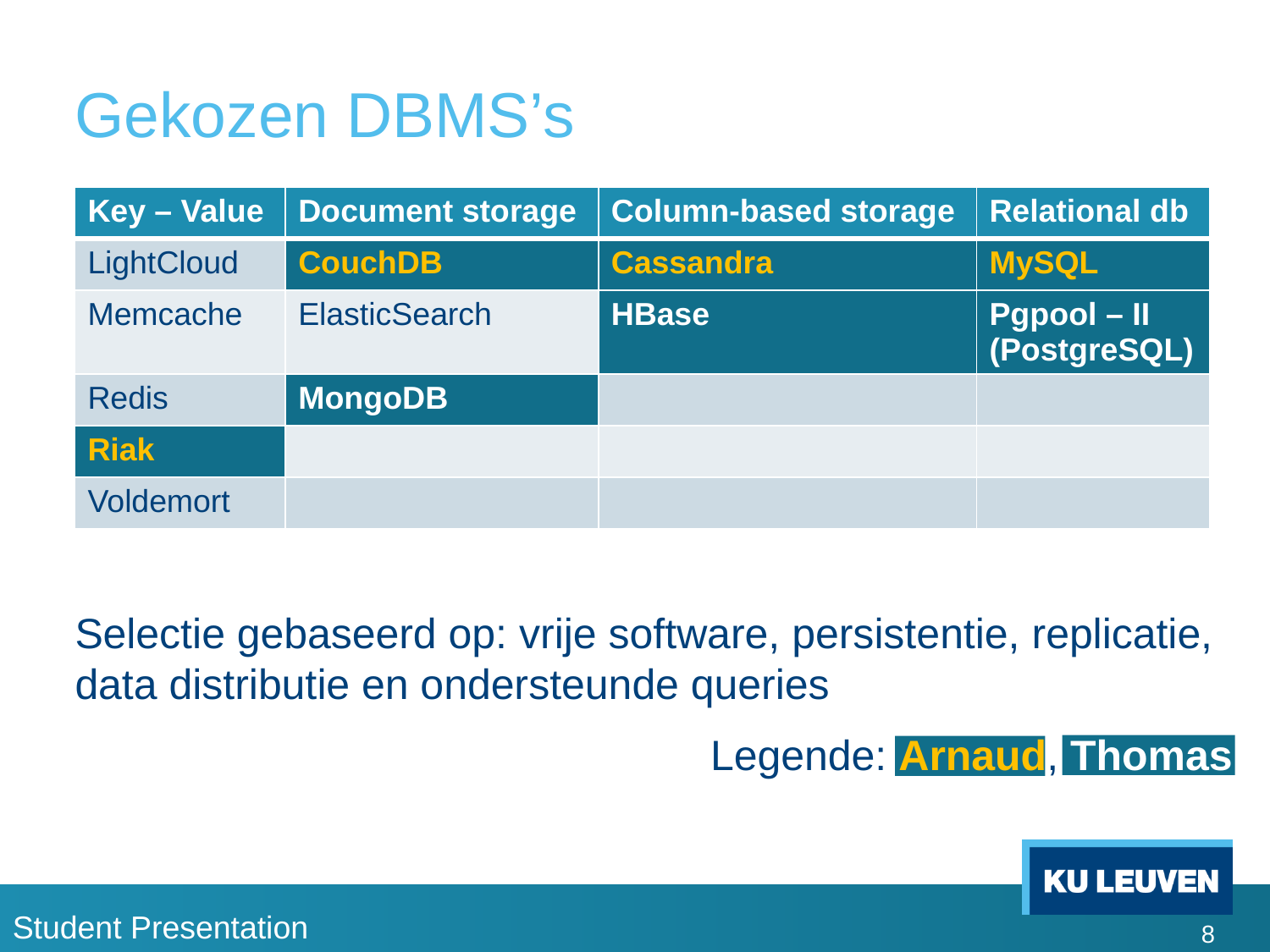

# Gekozen DBMS’s
| Key – Value | Document storage | Column-based storage | Relational db |
| --- | --- | --- | --- |
| LightCloud | CouchDB | Cassandra | MySQL |
| Memcache | ElasticSearch | HBase | Pgpool – II (PostgreSQL) |
| Redis | MongoDB |  |  |
| Riak |  |  |  |
| Voldemort |  |  |  |
Selectie gebaseerd op: vrije software, persistentie, replicatie, data distributie en ondersteunde queries
Legende: Arnaud, Thomas

8